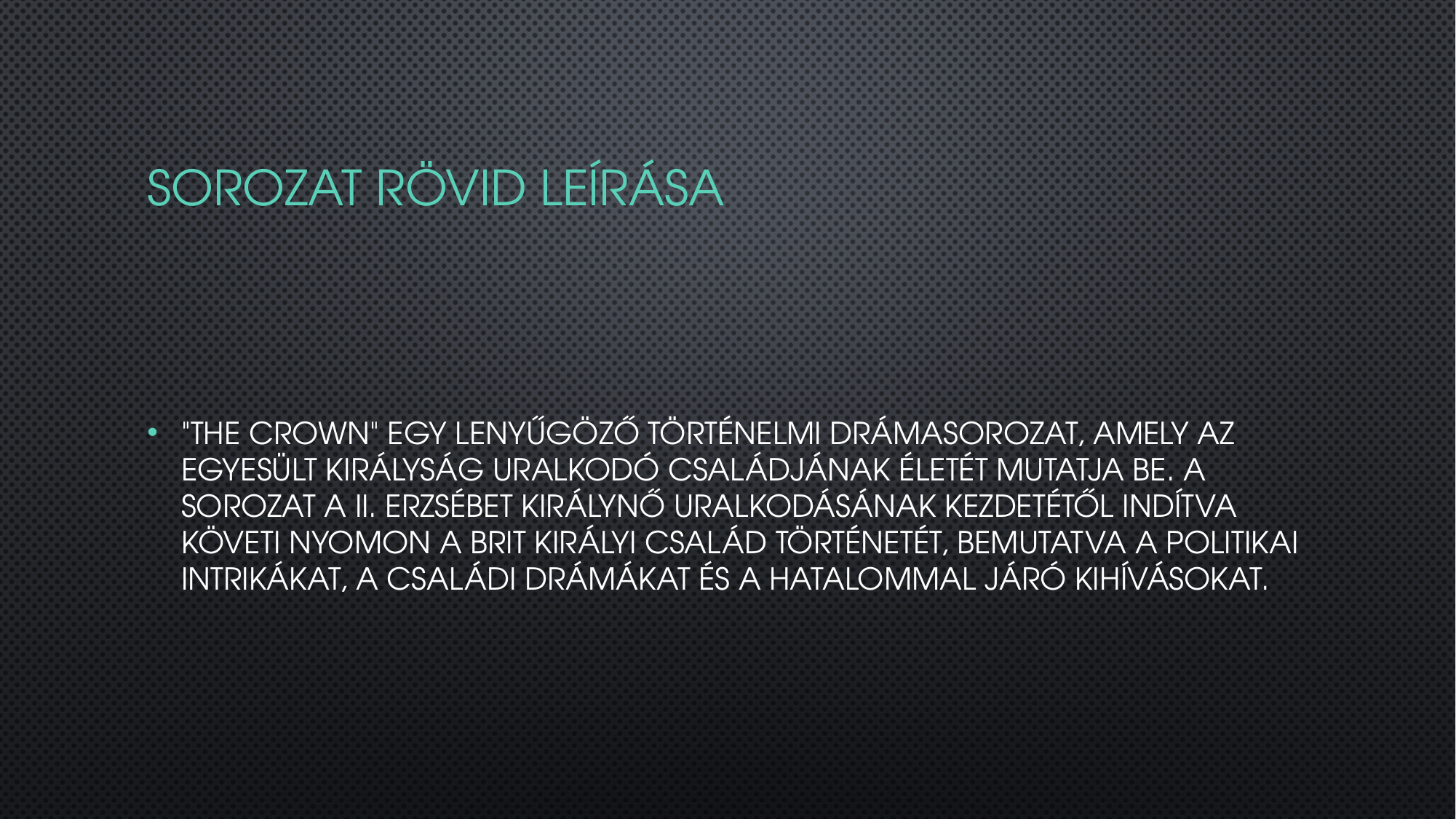

# Sorozat rövid leírása
"The Crown" egy lenyűgöző történelmi drámasorozat, amely az Egyesült Királyság uralkodó családjának életét mutatja be. A sorozat a II. Erzsébet királynő uralkodásának kezdetétől indítva követi nyomon a brit királyi család történetét, bemutatva a politikai intrikákat, a családi drámákat és a hatalommal járó kihívásokat.